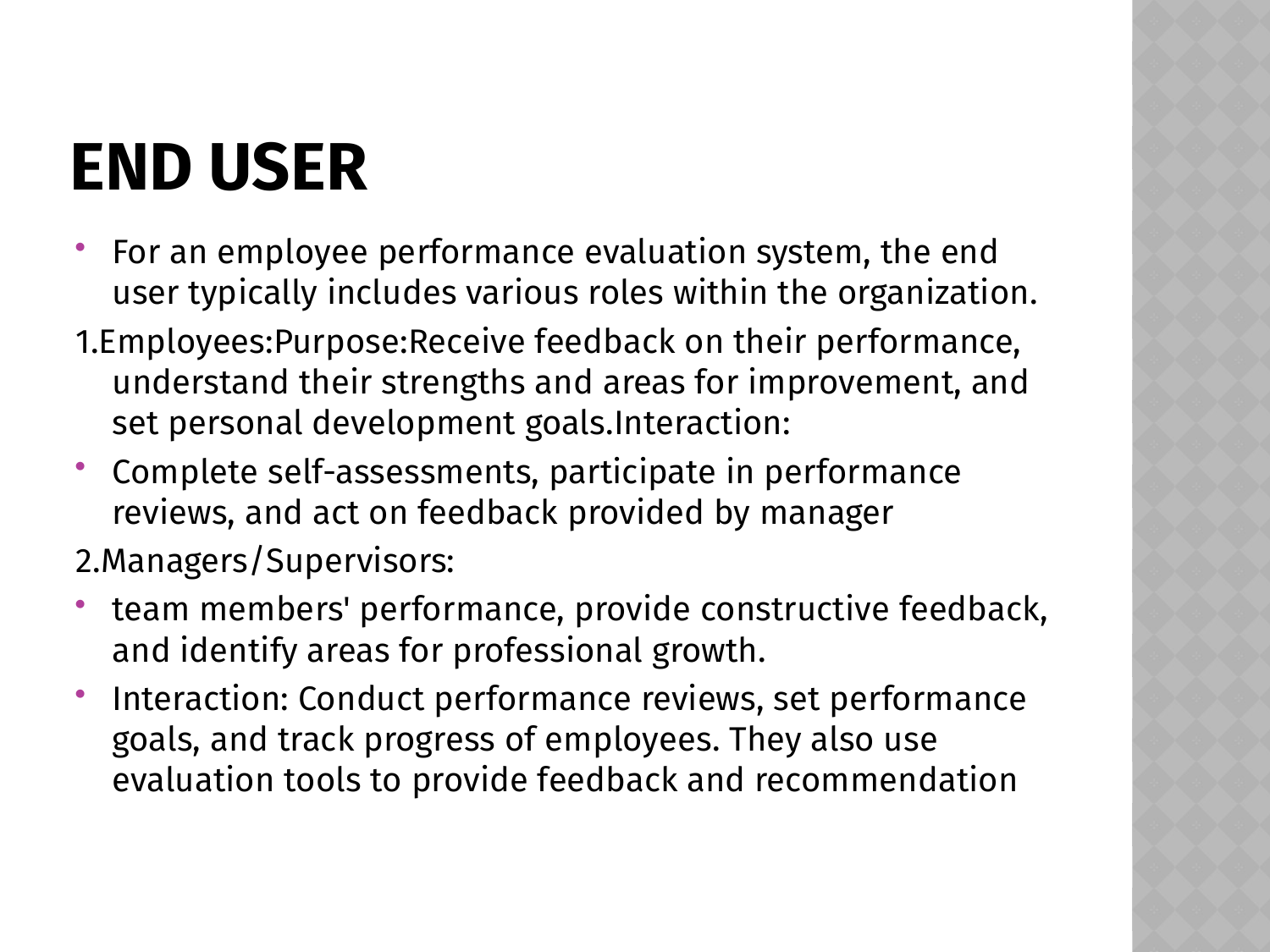

# End user
For an employee performance evaluation system, the end user typically includes various roles within the organization.
1.Employees:Purpose:Receive feedback on their performance, understand their strengths and areas for improvement, and set personal development goals.Interaction:
Complete self-assessments, participate in performance reviews, and act on feedback provided by manager
2.Managers/Supervisors:
team members' performance, provide constructive feedback, and identify areas for professional growth.
Interaction: Conduct performance reviews, set performance goals, and track progress of employees. They also use evaluation tools to provide feedback and recommendation